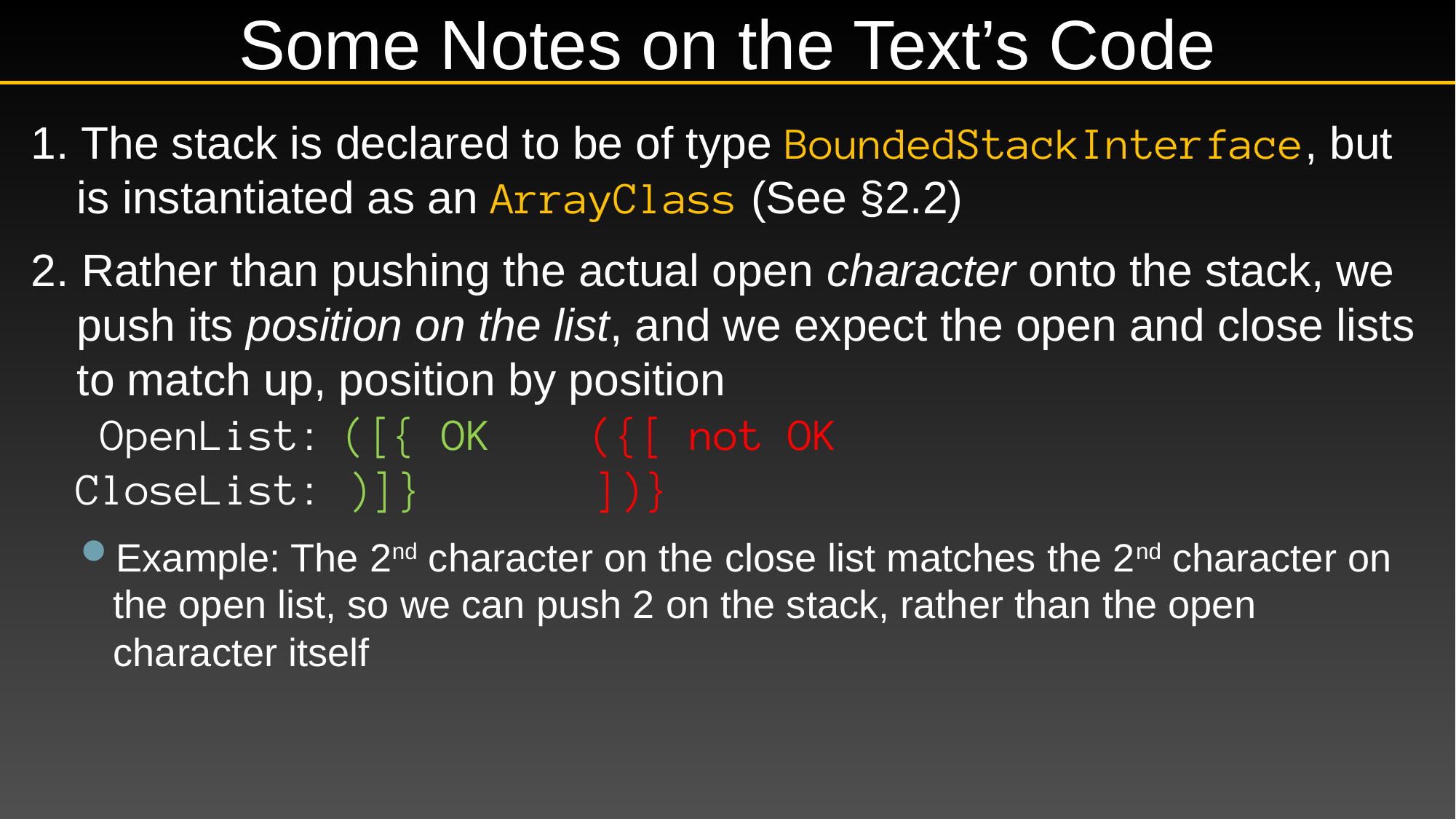

# Some Notes on the Text’s Code
1. The stack is declared to be of type BoundedStackInterface, but is instantiated as an ArrayClass (See §2.2)
2. Rather than pushing the actual open character onto the stack, we push its position on the list, and we expect the open and close lists to match up, position by position
 OpenList: ([{ OK    ({[ not OK
CloseList: )]}       ])}
Example: The 2nd character on the close list matches the 2nd character on the open list, so we can push 2 on the stack, rather than the open character itself